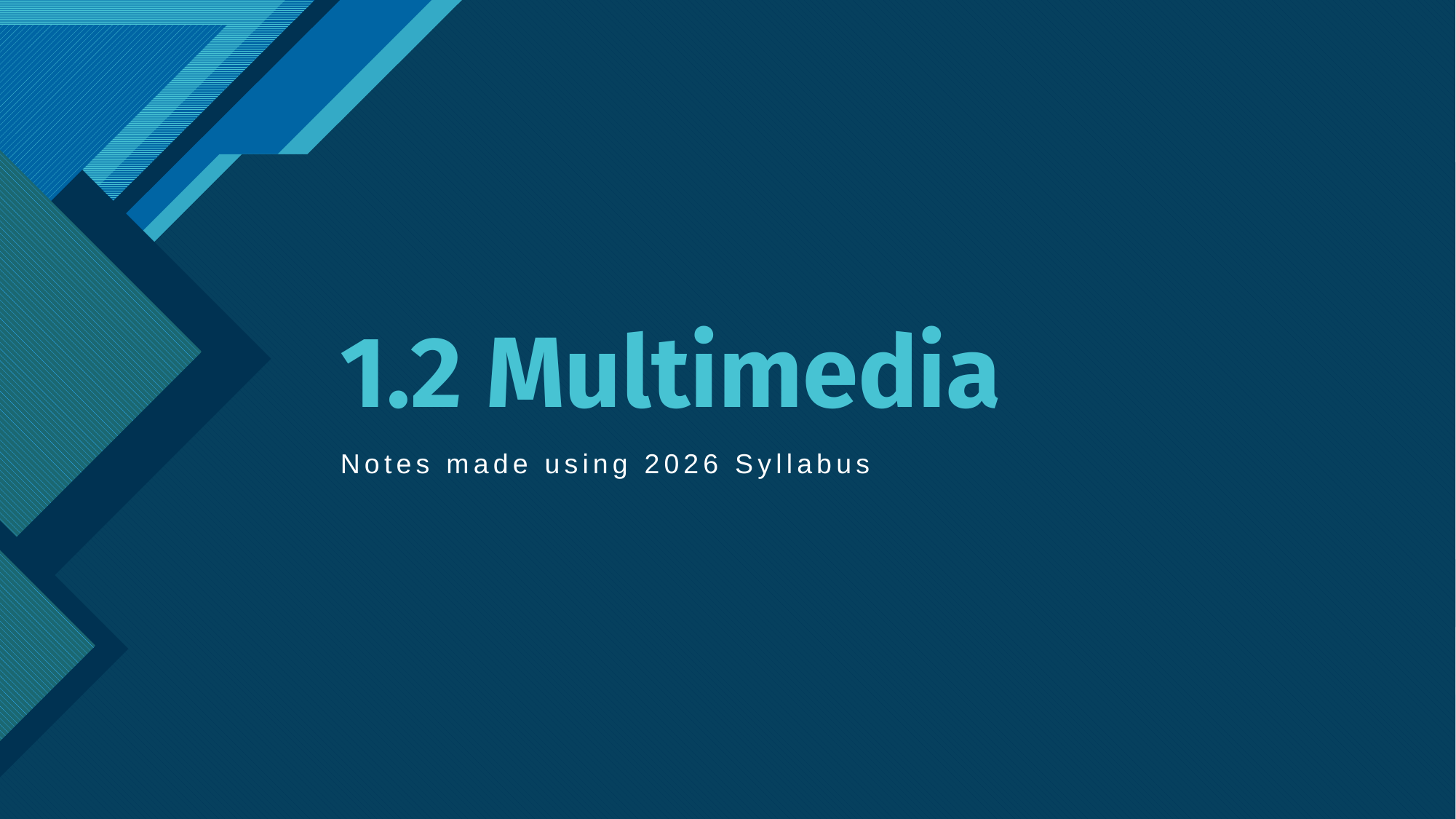

# 1.2 Multimedia
Notes made using 2026 Syllabus